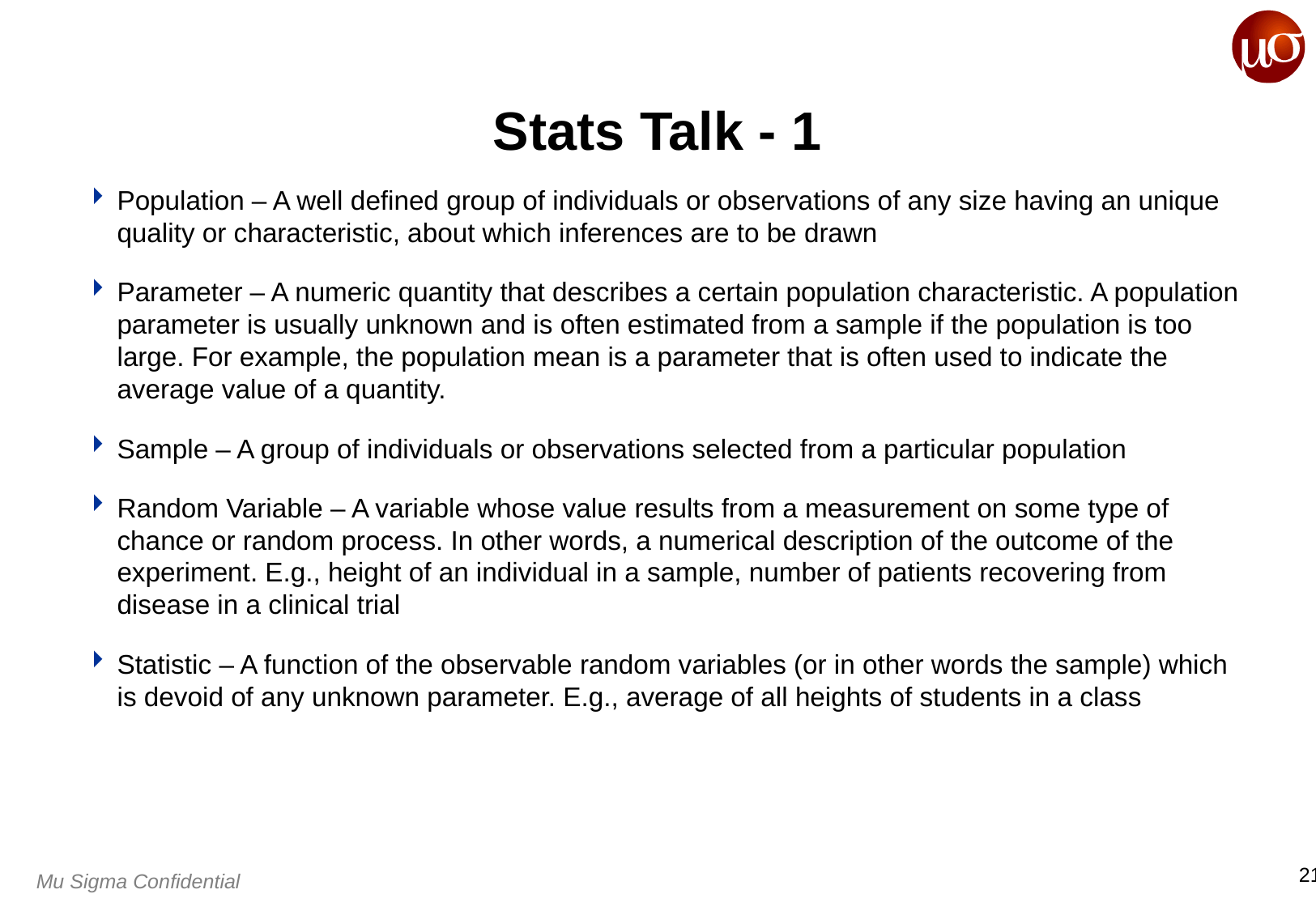

# Stats Talk - 1
Population – A well defined group of individuals or observations of any size having an unique quality or characteristic, about which inferences are to be drawn
Parameter – A numeric quantity that describes a certain population characteristic. A population parameter is usually unknown and is often estimated from a sample if the population is too large. For example, the population mean is a parameter that is often used to indicate the average value of a quantity.
Sample – A group of individuals or observations selected from a particular population
Random Variable – A variable whose value results from a measurement on some type of chance or random process. In other words, a numerical description of the outcome of the experiment. E.g., height of an individual in a sample, number of patients recovering from disease in a clinical trial
Statistic – A function of the observable random variables (or in other words the sample) which is devoid of any unknown parameter. E.g., average of all heights of students in a class